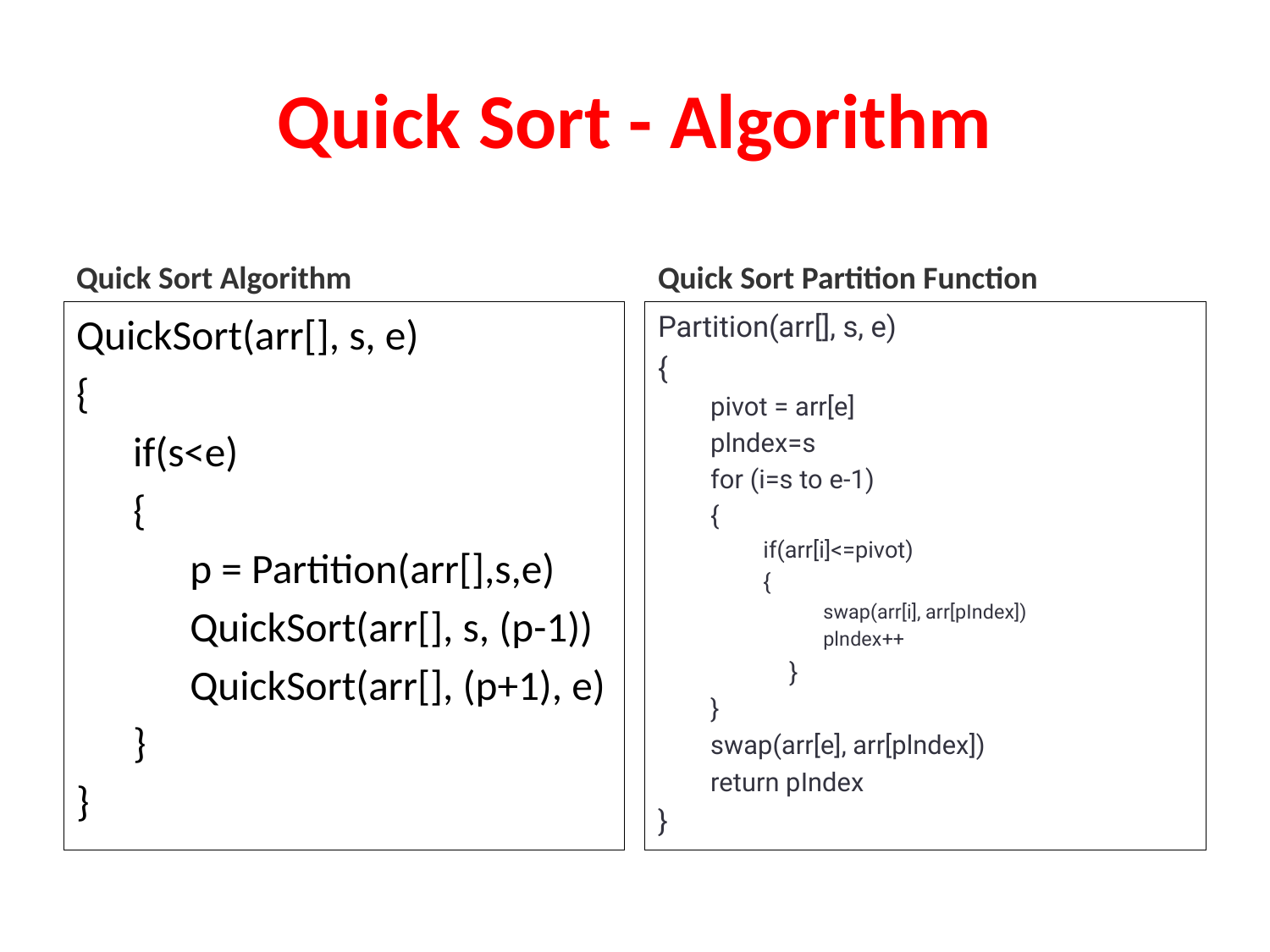

# Quick Sort - Algorithm
Quick Sort Algorithm
Quick Sort Partition Function
QuickSort(arr[], s, e)
{
if(s<e)
{
p = Partition(arr[],s,e)
QuickSort(arr[], s, (p-1))
QuickSort(arr[], (p+1), e)
}
}

Partition(arr[], s, e)
{
pivot = arr[e]
plndex=s
for (i=s to e-1)
{
if(arr[i]<=pivot)
{
swap(arr[i], arr[pIndex])
plndex++
            }
}
swap(arr[e], arr[plndex])
return pIndex
}